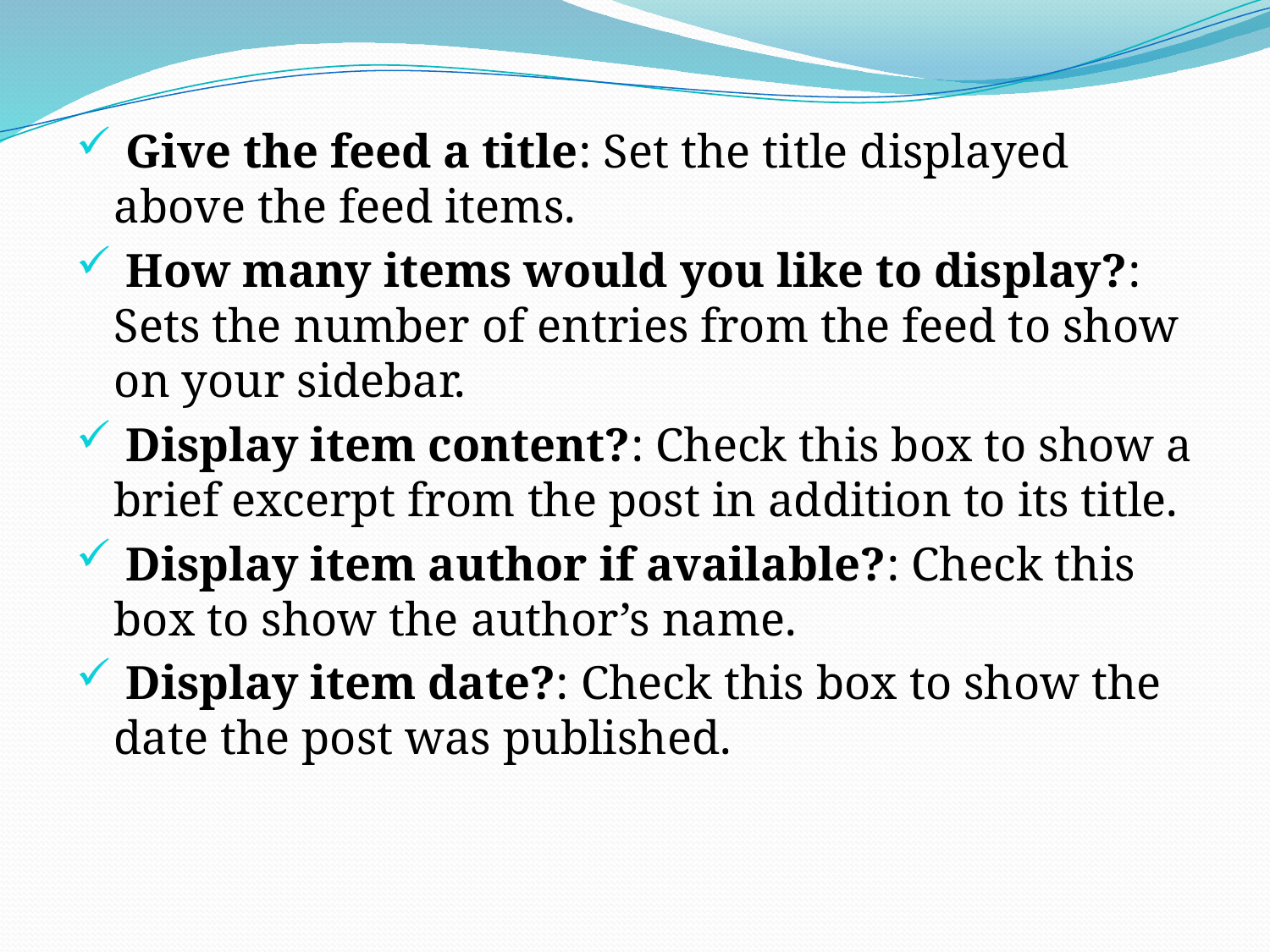

Give the feed a title: Set the title displayed above the feed items.
 How many items would you like to display?: Sets the number of entries from the feed to show on your sidebar.
 Display item content?: Check this box to show a brief excerpt from the post in addition to its title.
 Display item author if available?: Check this box to show the author’s name.
 Display item date?: Check this box to show the date the post was published.